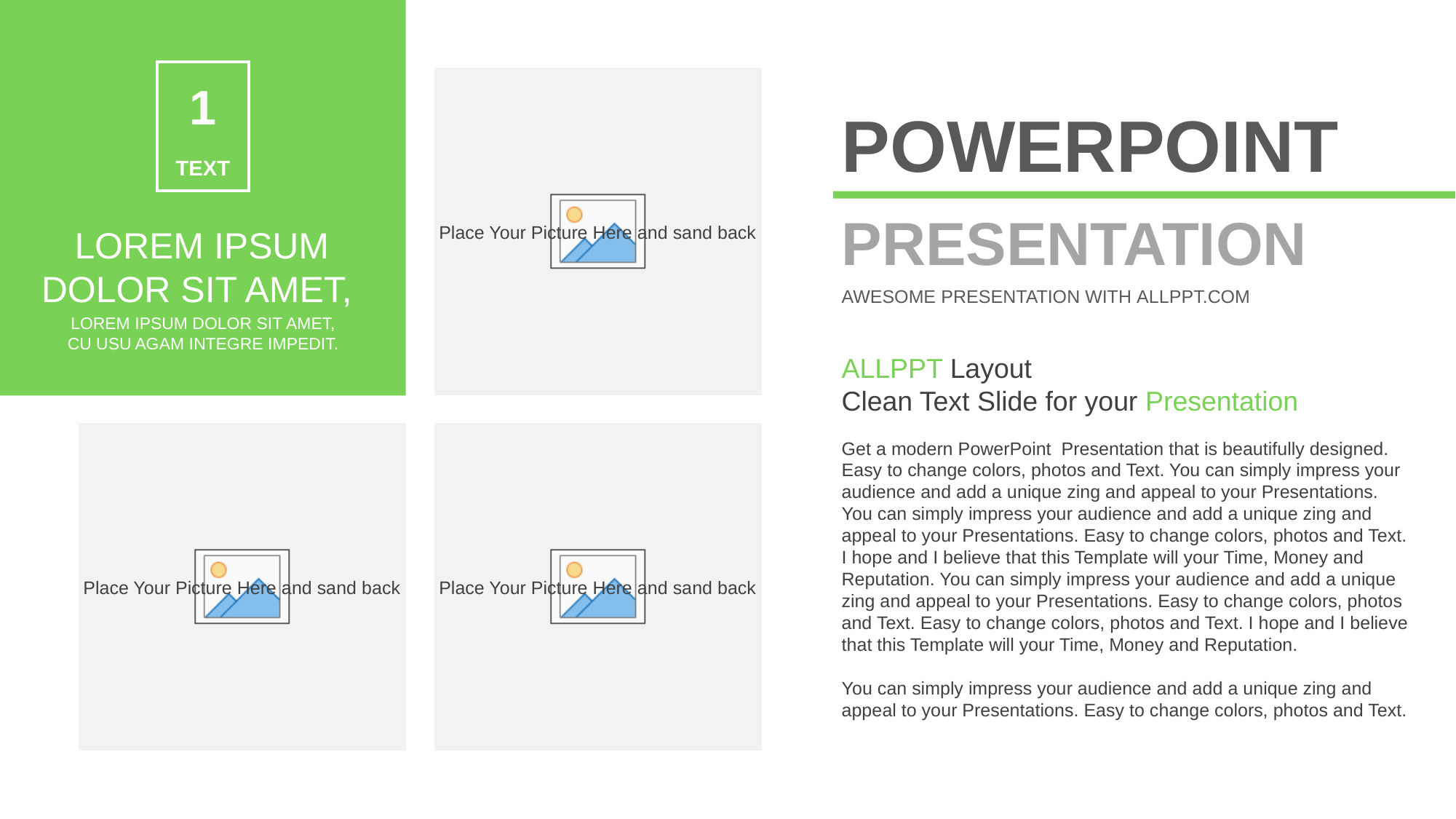

1
POWERPOINT
TEXT

PRESENTATION
LOREM IPSUM
DOLOR SIT AMET,
AWESOME PRESENTATION WITH ALLPPT.COM
LOREM IPSUM DOLOR SIT AMET,
CU USU AGAM INTEGRE IMPEDIT.
ALLPPT Layout
Clean Text Slide for your Presentation

Get a modern PowerPoint  Presentation that is beautifully designed. Easy to change colors, photos and Text. You can simply impress your audience and add a unique zing and appeal to your Presentations. You can simply impress your audience and add a unique zing and appeal to your Presentations. Easy to change colors, photos and Text. I hope and I believe that this Template will your Time, Money and Reputation. You can simply impress your audience and add a unique zing and appeal to your Presentations. Easy to change colors, photos and Text. Easy to change colors, photos and Text. I hope and I believe that this Template will your Time, Money and Reputation.

You can simply impress your audience and add a unique zing and appeal to your Presentations. Easy to change colors, photos and Text.